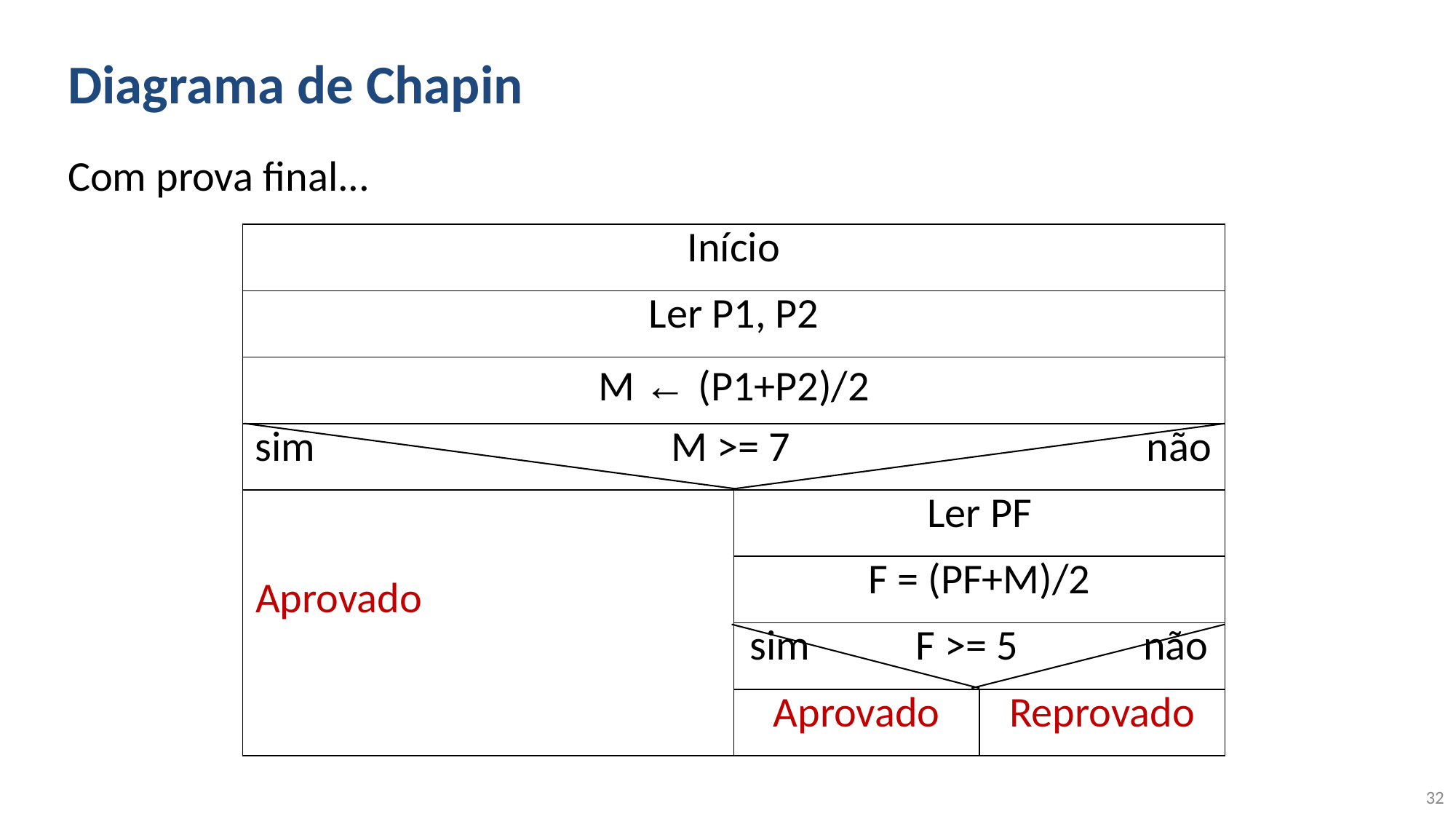

# Diagrama de Chapin
Com prova final...
| Início |  |  |
| --- | --- | --- |
| Ler P1, P2 |  |  |
| M ← (P1+P2)/2 |  |  |
| sim M >= 7 não |  |  |
| Aprovado | Ler PF |  |
|  | F = (PF+M)/2 |  |
|  | sim F >= 5 não |  |
|  | Aprovado | Reprovado |
32